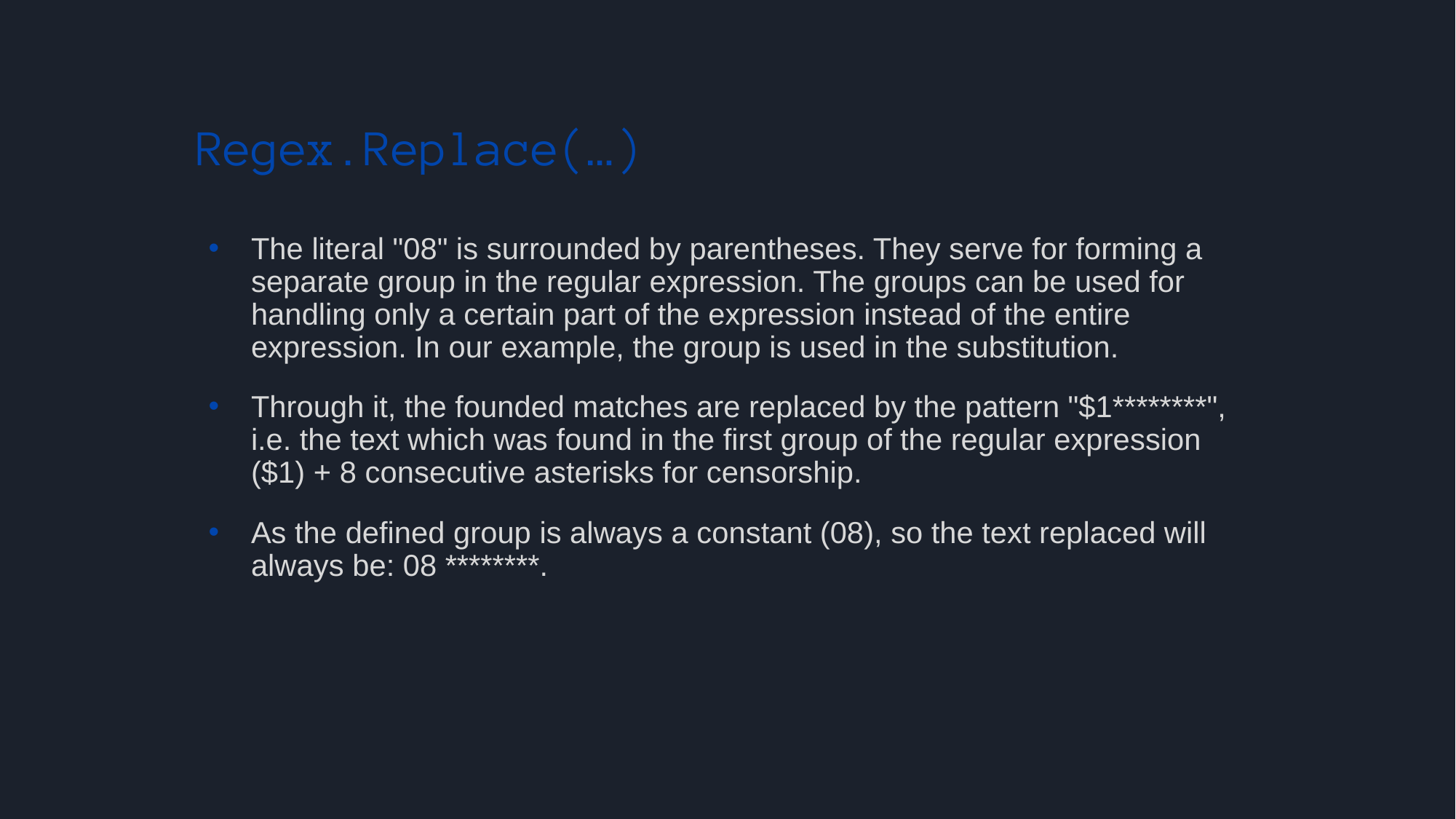

# Regex.Replace(…)
The literal "08" is surrounded by parentheses. They serve for forming a separate group in the regular expression. The groups can be used for handling only a certain part of the expression instead of the entire expression. In our example, the group is used in the substitution.
Through it, the founded matches are replaced by the pattern "$1********", i.e. the text which was found in the first group of the regular expression ($1) + 8 consecutive asterisks for censorship.
As the defined group is always a constant (08), so the text replaced will always be: 08 ********.